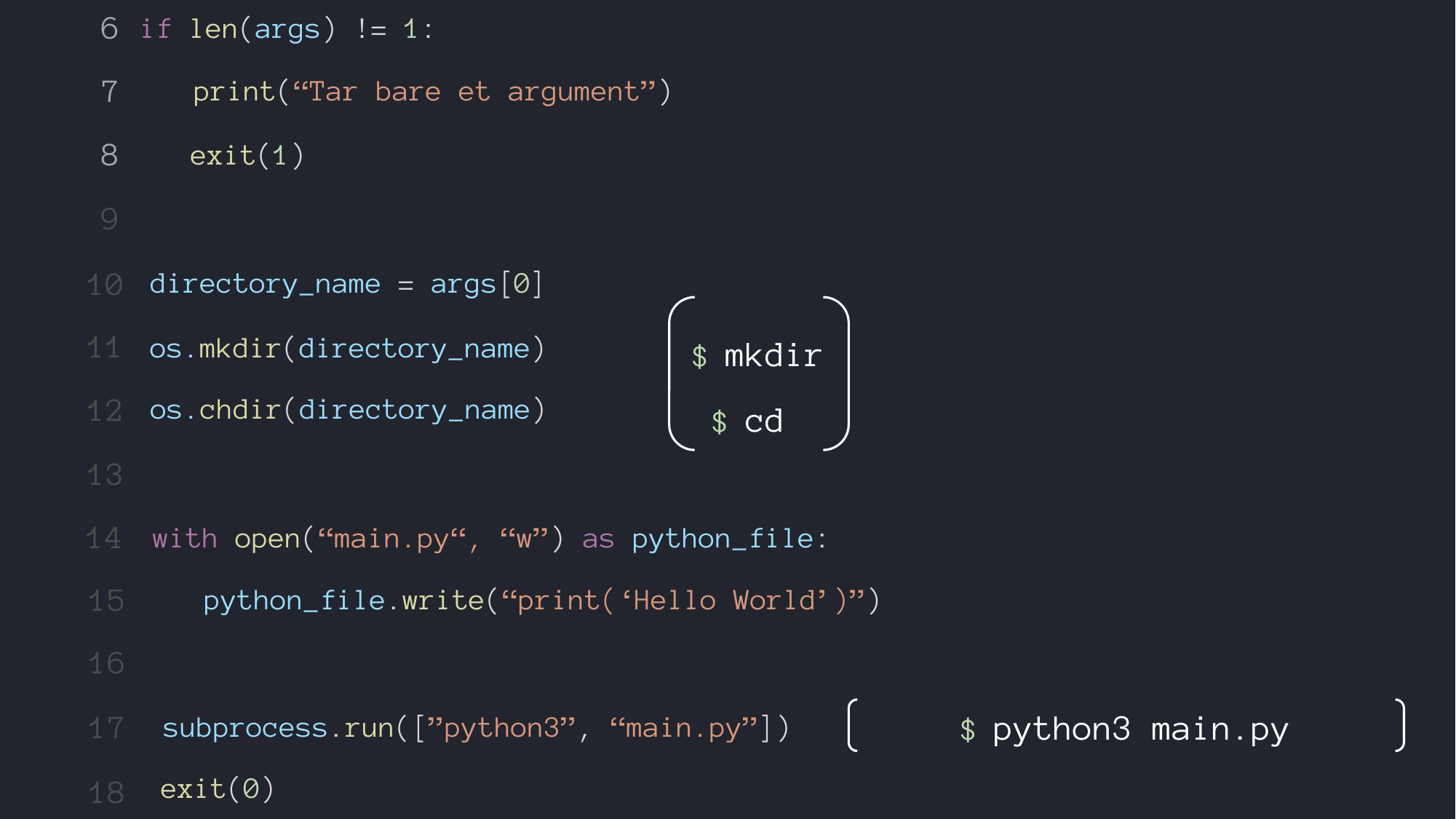

1
#!/usr/local/bin/python3
2
Import os, sys, subprocess
3
exit(0), exit(1)
4
$ hello arg1 arg2 arg3
args = sys.argv[1:]
5
6
if len(args) != 1:
7
print(“Tar bare et argument”)
8
exit(1)
9
10
directory_name = args[0]
$ mkdir
$ cd
11
os.mkdir(directory_name)
12
os.chdir(directory_name)
13
14
with open(“main.py“, “w”) as python_file:
15
python_file.write(“print(‘Hello World’)”)
16
$ python3 main.py
17
subprocess.run([”python3”, “main.py”])
exit(0)
18